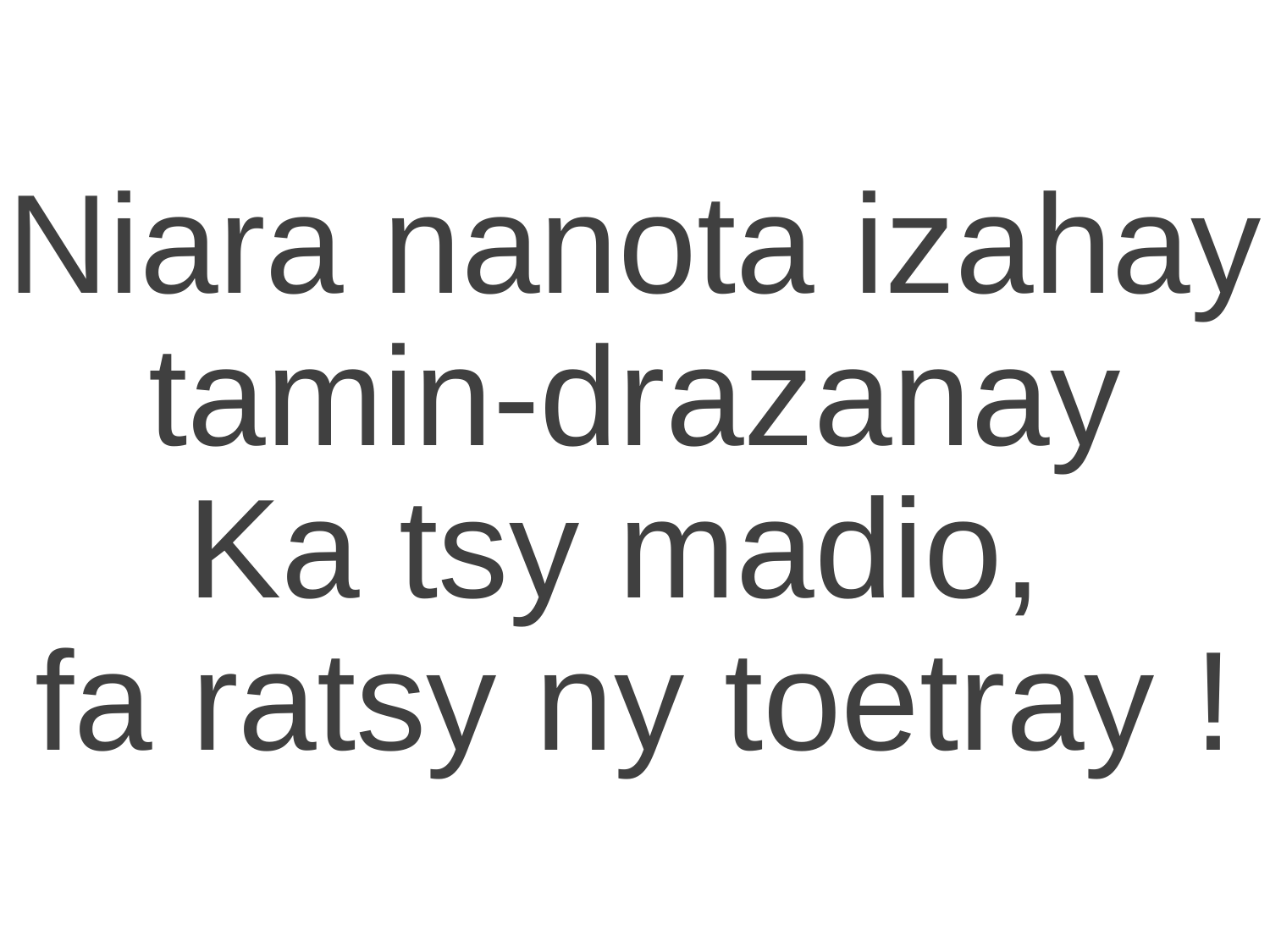

Niara nanota izahay tamin-drazanay
Ka tsy madio,
fa ratsy ny toetray !